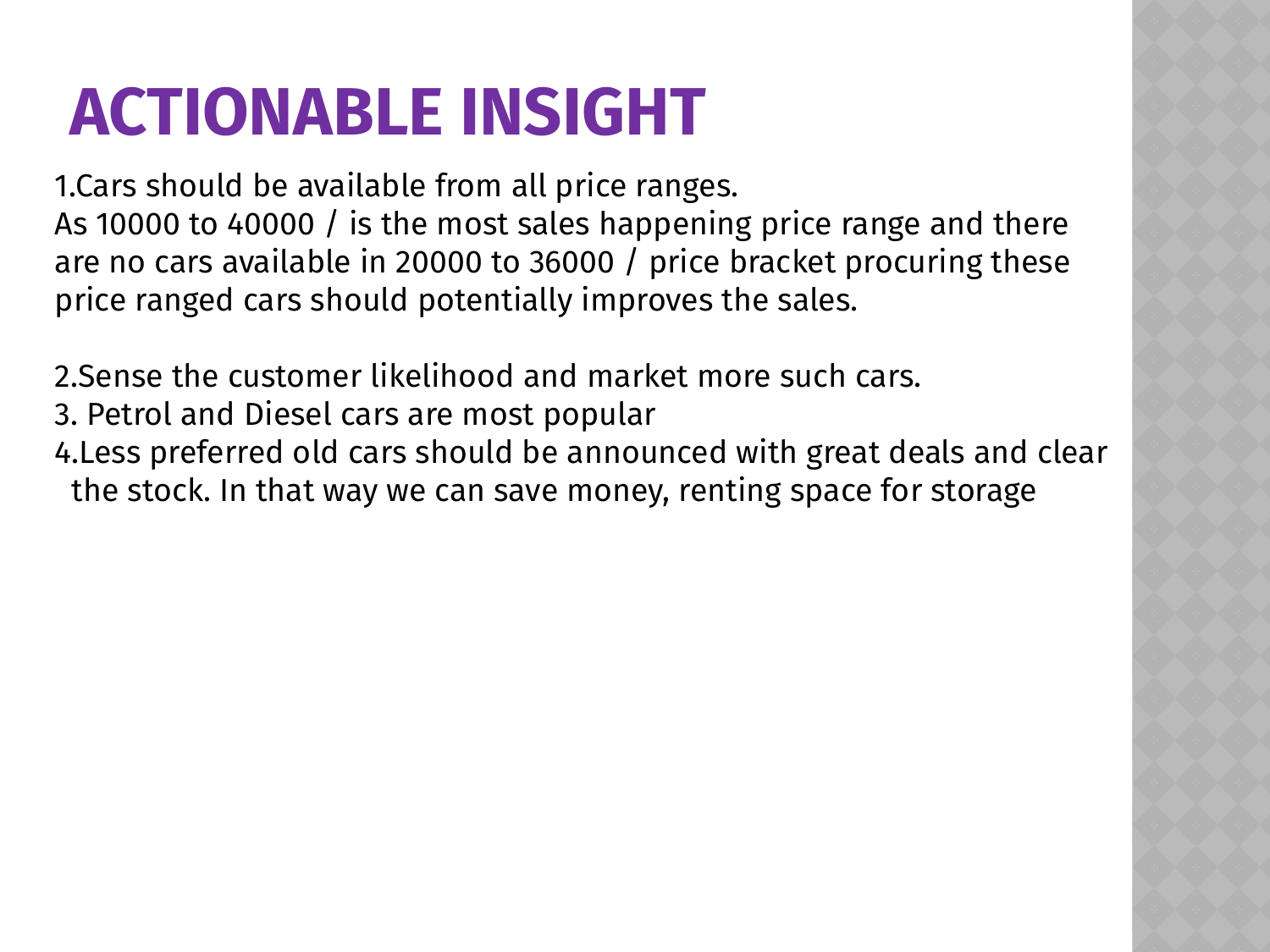

# ACTIONABLE INSIGHT
1.Cars should be available from all price ranges.
As 10000 to 40000 / is the most sales happening price range and there
are no cars available in 20000 to 36000 / price bracket procuring these
price ranged cars should potentially improves the sales.

2.Sense the customer likelihood and market more such cars.
3. Petrol and Diesel cars are most popular
4.Less preferred old cars should be announced with great deals and clear  the stock. In that way we can save money, renting space for storage